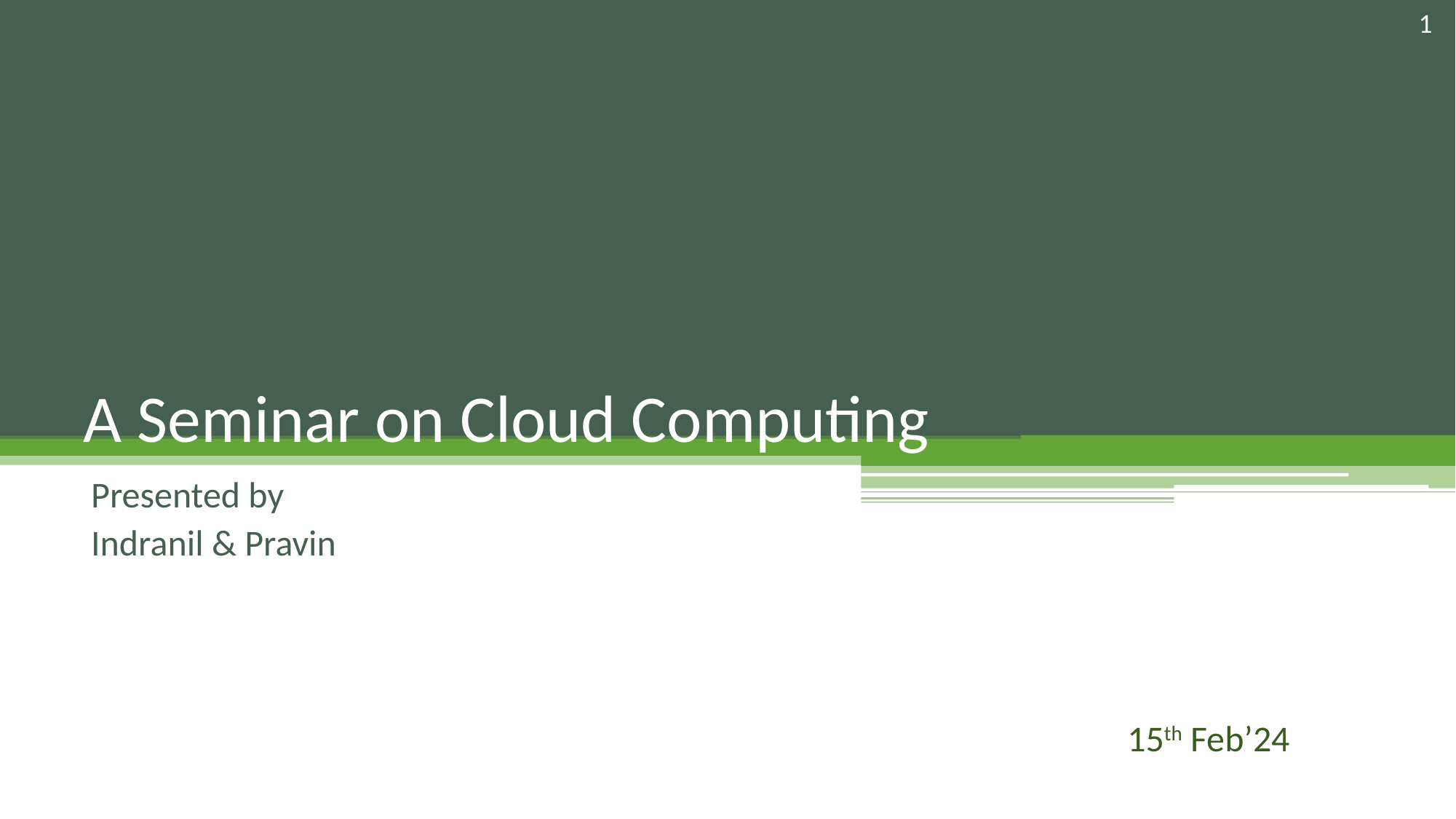

1
# A Seminar on Cloud Computing
Presented by
Indranil & Pravin
15th Feb’24